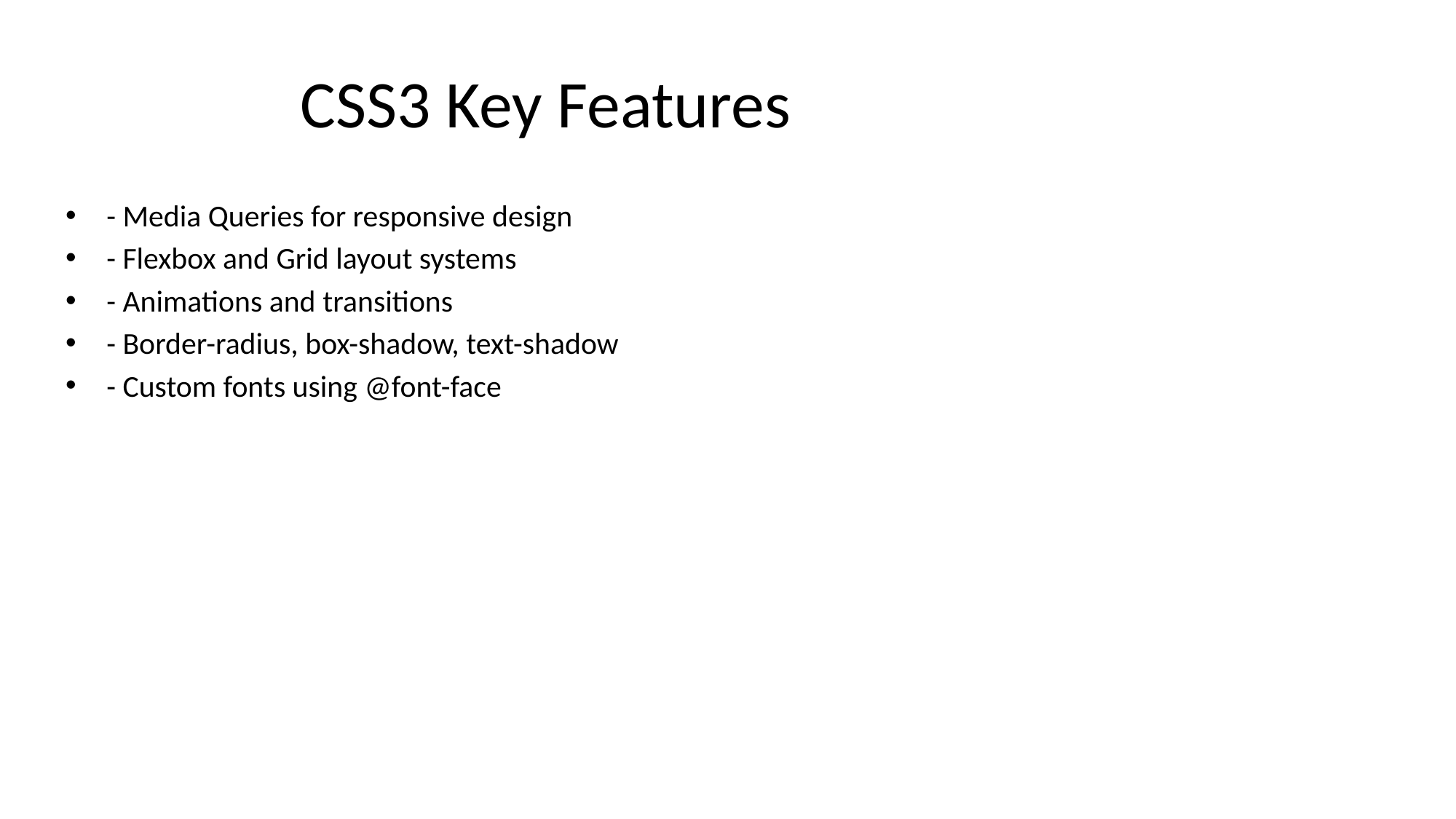

# CSS3 Key Features
- Media Queries for responsive design
- Flexbox and Grid layout systems
- Animations and transitions
- Border-radius, box-shadow, text-shadow
- Custom fonts using @font-face